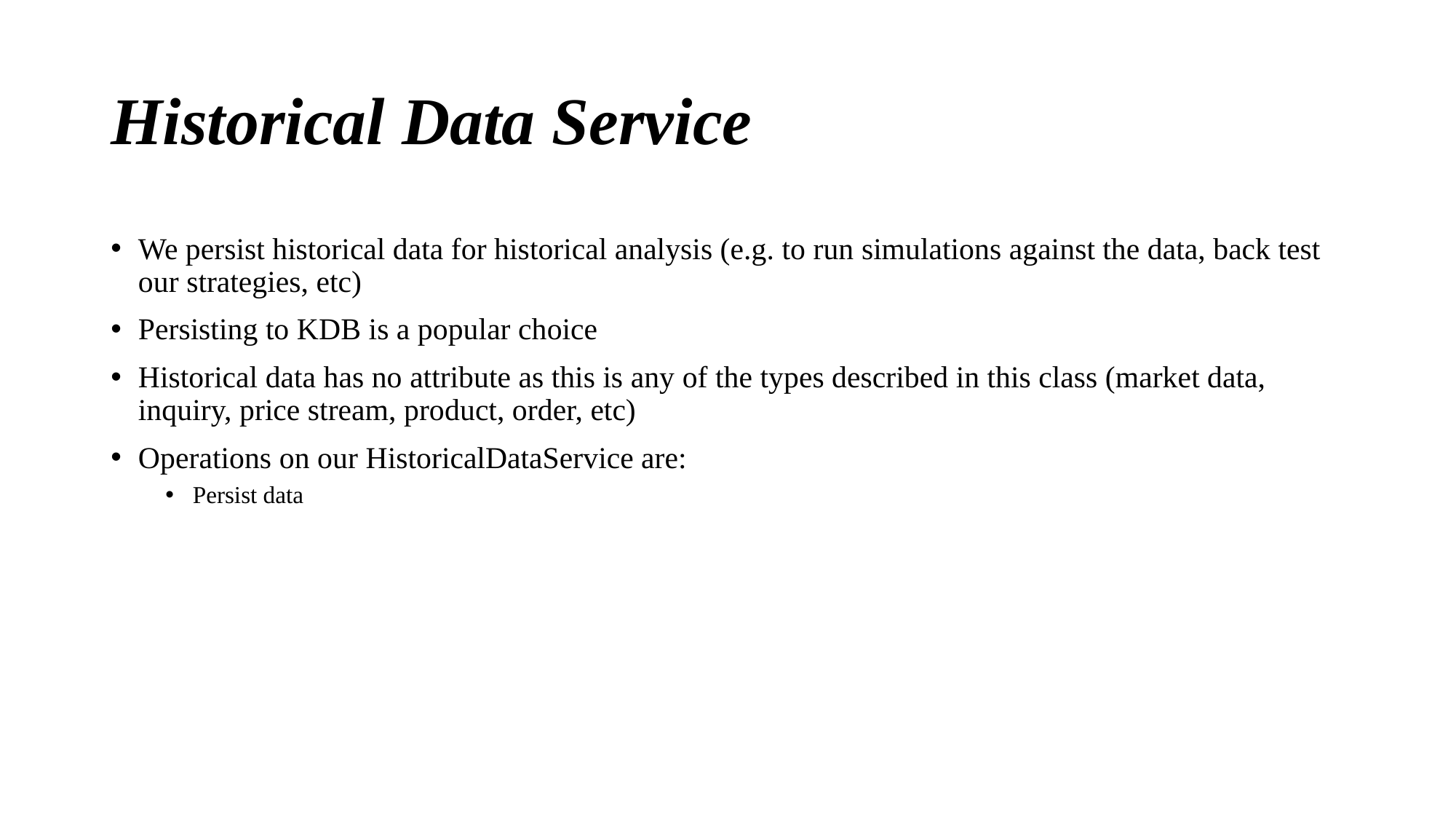

# Historical Data Service
We persist historical data for historical analysis (e.g. to run simulations against the data, back test our strategies, etc)
Persisting to KDB is a popular choice
Historical data has no attribute as this is any of the types described in this class (market data, inquiry, price stream, product, order, etc)
Operations on our HistoricalDataService are:
Persist data